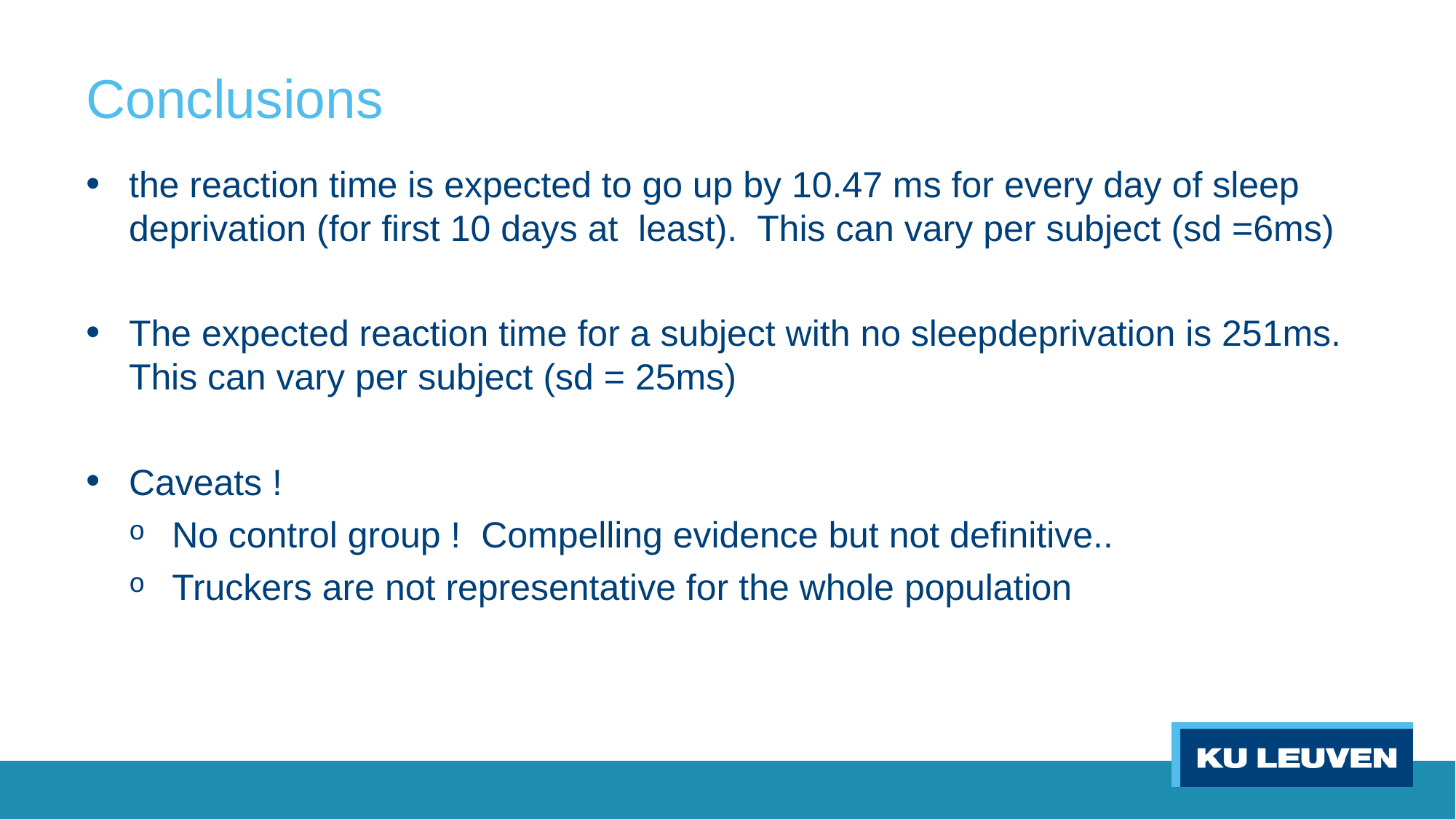

# Conclusions
the reaction time is expected to go up by 10.47 ms for every day of sleep deprivation (for first 10 days at  least).  This can vary per subject (sd =6ms)

The expected reaction time for a subject with no sleepdeprivation is 251ms.  This can vary per subject (sd = 25ms)

Caveats !
No control group !  Compelling evidence but not definitive..
Truckers are not representative for the whole population